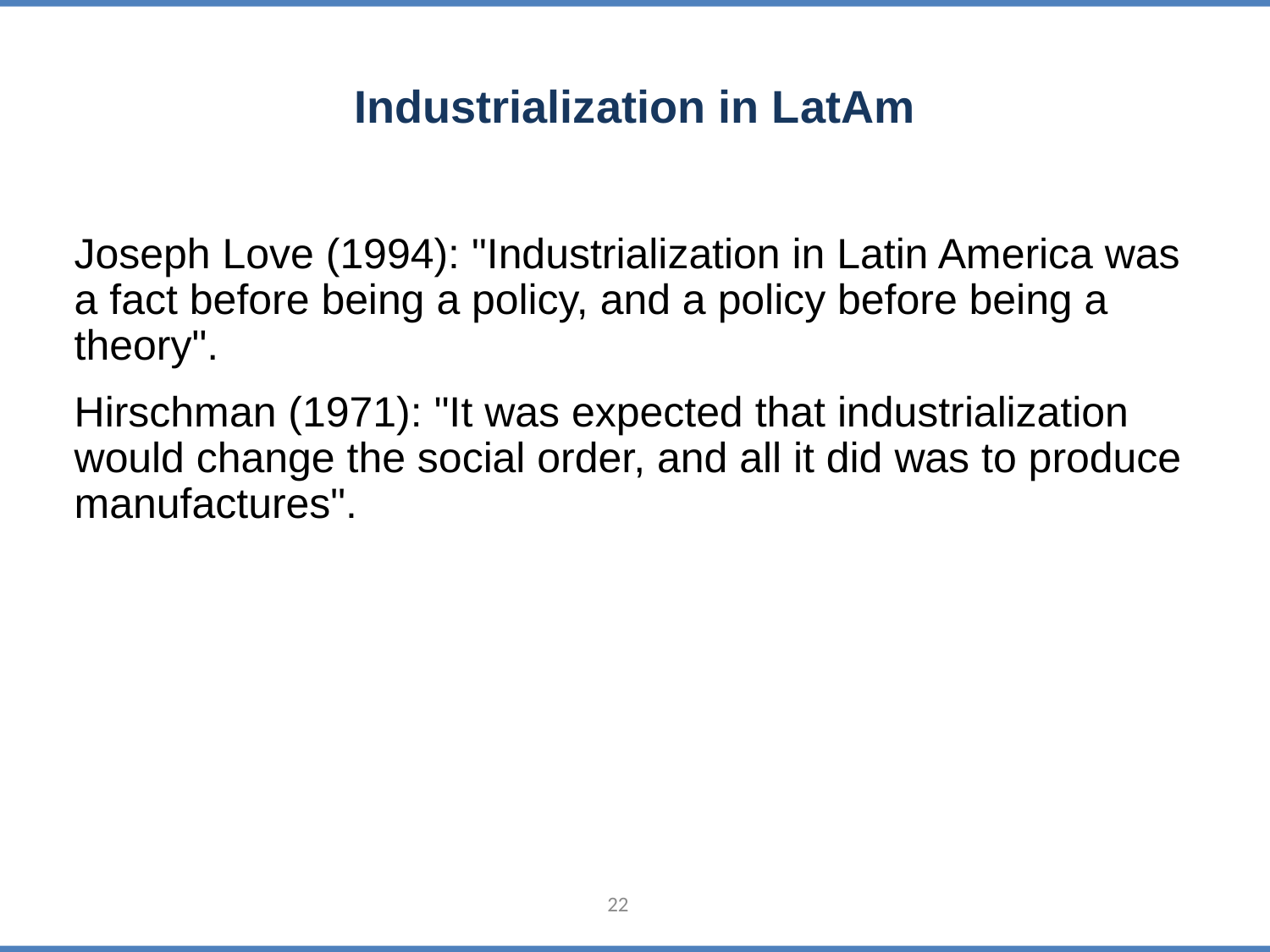

# Industrialization in LatAm
Joseph Love (1994): "Industrialization in Latin America was a fact before being a policy, and a policy before being a theory".
Hirschman (1971): "It was expected that industrialization would change the social order, and all it did was to produce manufactures".
22